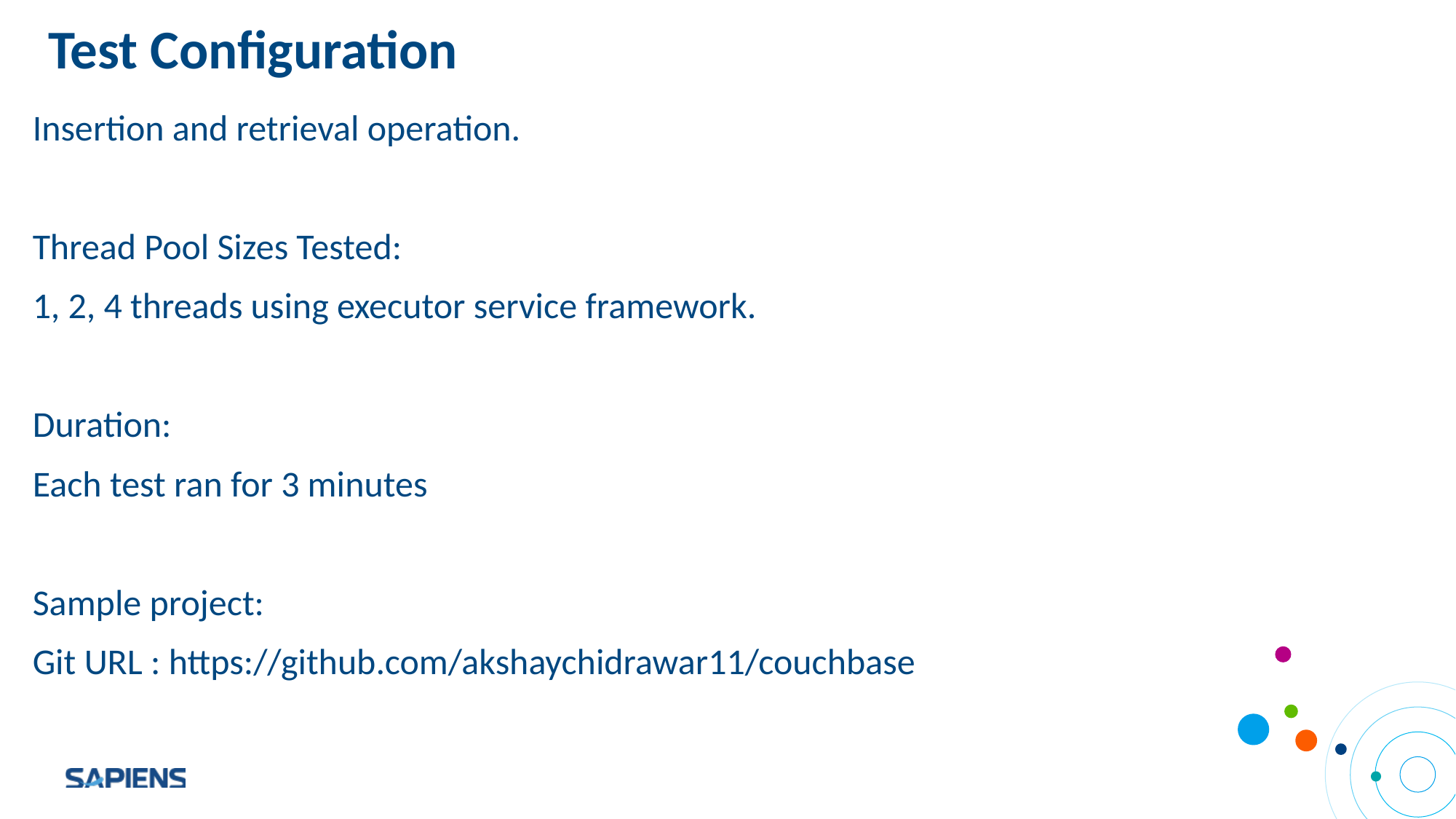

# Test Configuration
Insertion and retrieval operation.

Thread Pool Sizes Tested:
1, 2, 4 threads using executor service framework.

Duration:
Each test ran for 3 minutes

Sample project:
Git URL : https://github.com/akshaychidrawar11/couchbase